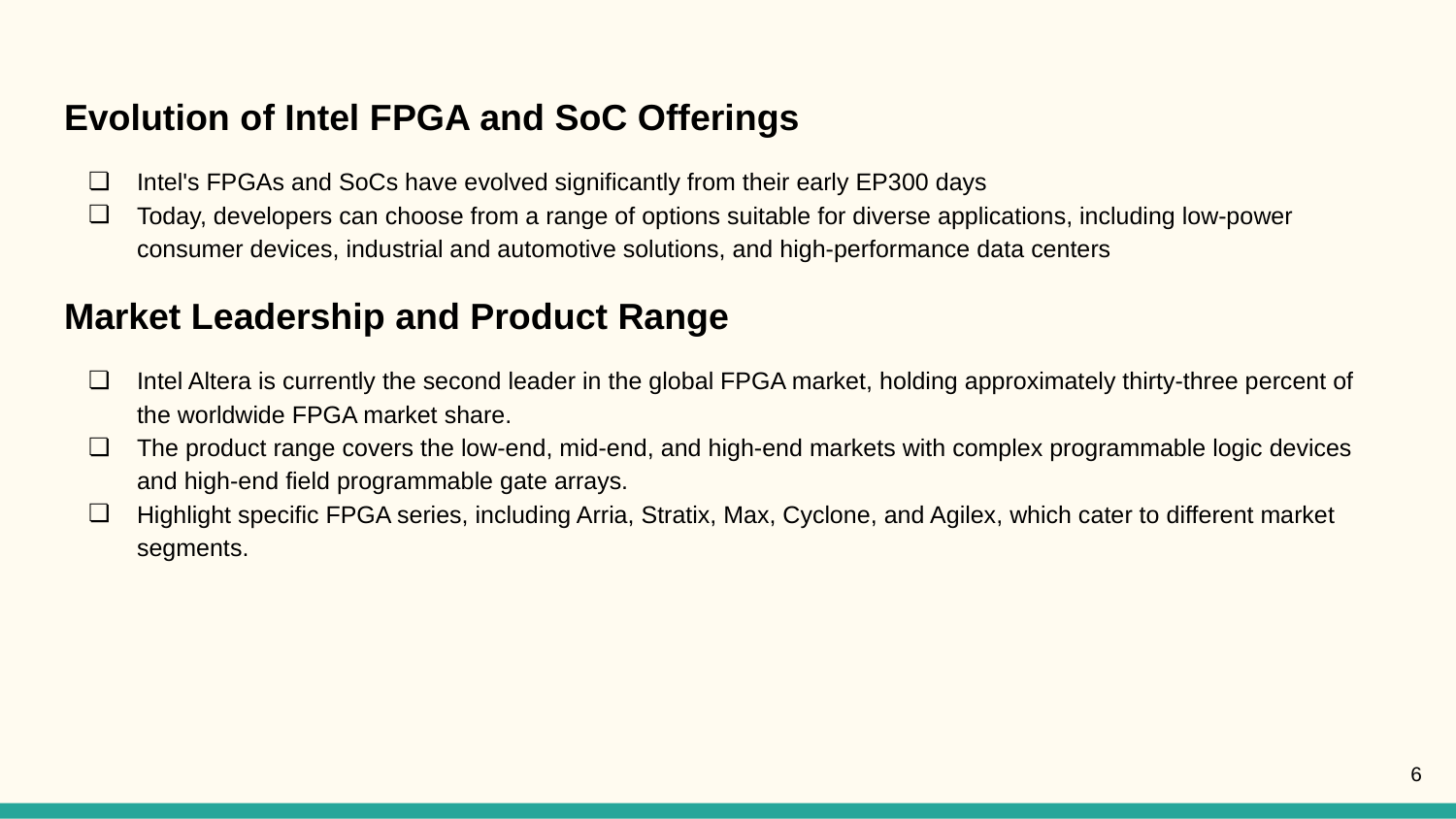

Evolution of Intel FPGA and SoC Offerings
Intel's FPGAs and SoCs have evolved significantly from their early EP300 days
Today, developers can choose from a range of options suitable for diverse applications, including low-power consumer devices, industrial and automotive solutions, and high-performance data centers
Market Leadership and Product Range
Intel Altera is currently the second leader in the global FPGA market, holding approximately thirty-three percent of the worldwide FPGA market share.
The product range covers the low-end, mid-end, and high-end markets with complex programmable logic devices and high-end field programmable gate arrays.
Highlight specific FPGA series, including Arria, Stratix, Max, Cyclone, and Agilex, which cater to different market segments.
6